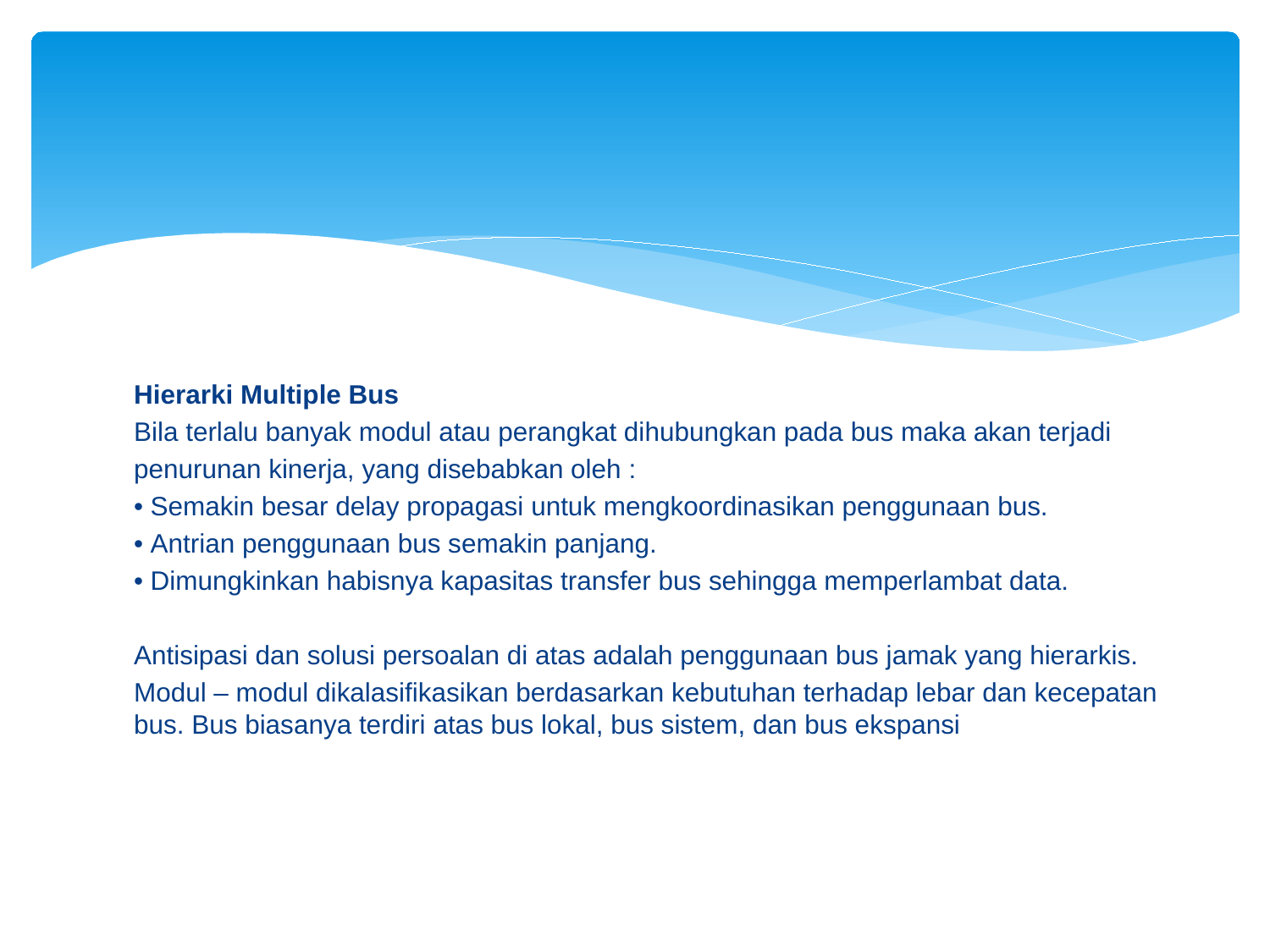

#
Hierarki Multiple Bus
Bila terlalu banyak modul atau perangkat dihubungkan pada bus maka akan terjadi
penurunan kinerja, yang disebabkan oleh :
• Semakin besar delay propagasi untuk mengkoordinasikan penggunaan bus.
• Antrian penggunaan bus semakin panjang.
• Dimungkinkan habisnya kapasitas transfer bus sehingga memperlambat data.

Antisipasi dan solusi persoalan di atas adalah penggunaan bus jamak yang hierarkis.
Modul – modul dikalasifikasikan berdasarkan kebutuhan terhadap lebar dan kecepatan bus. Bus biasanya terdiri atas bus lokal, bus sistem, dan bus ekspansi